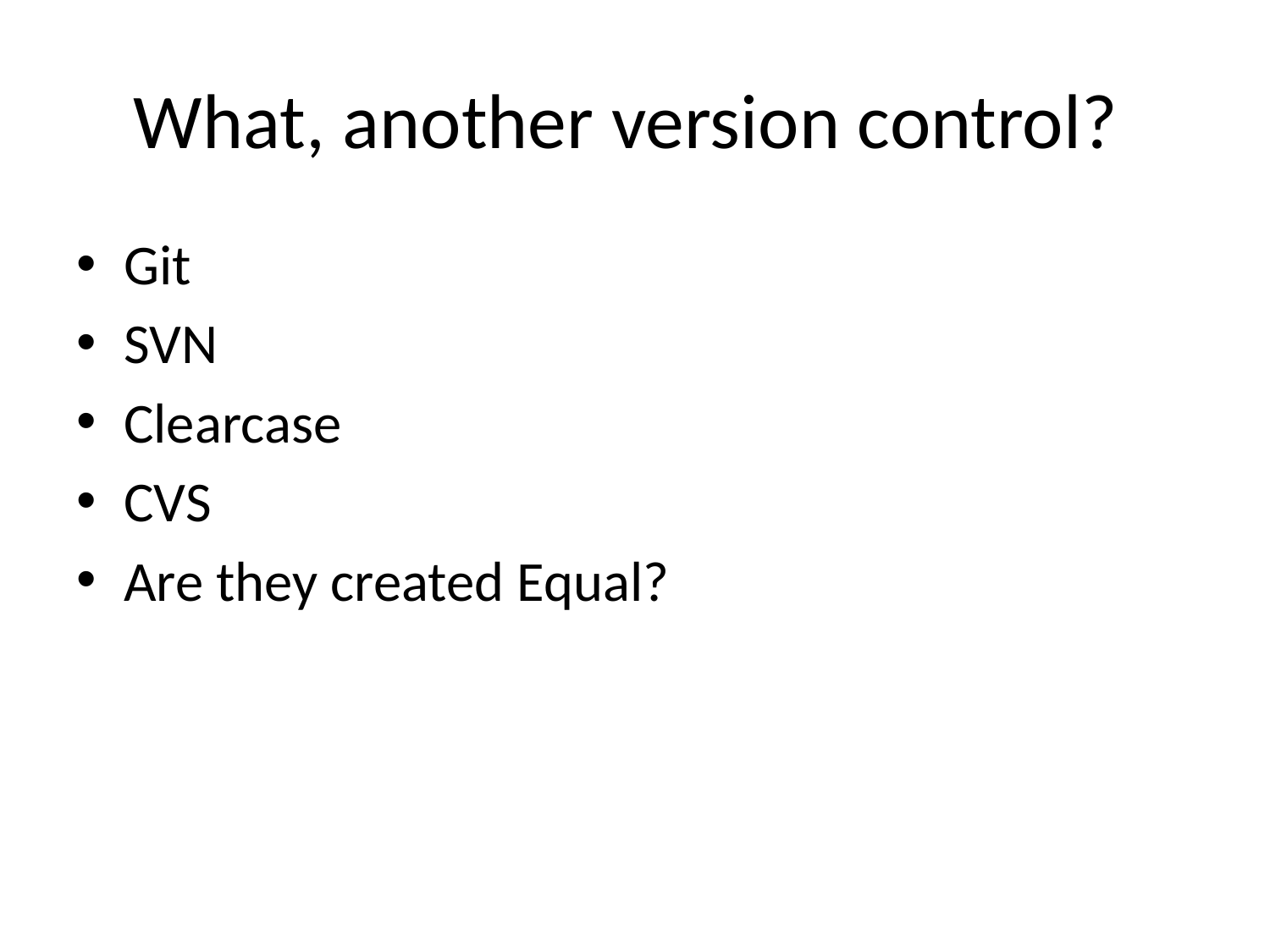

# What, another version control?
Git
SVN
Clearcase
CVS
Are they created Equal?